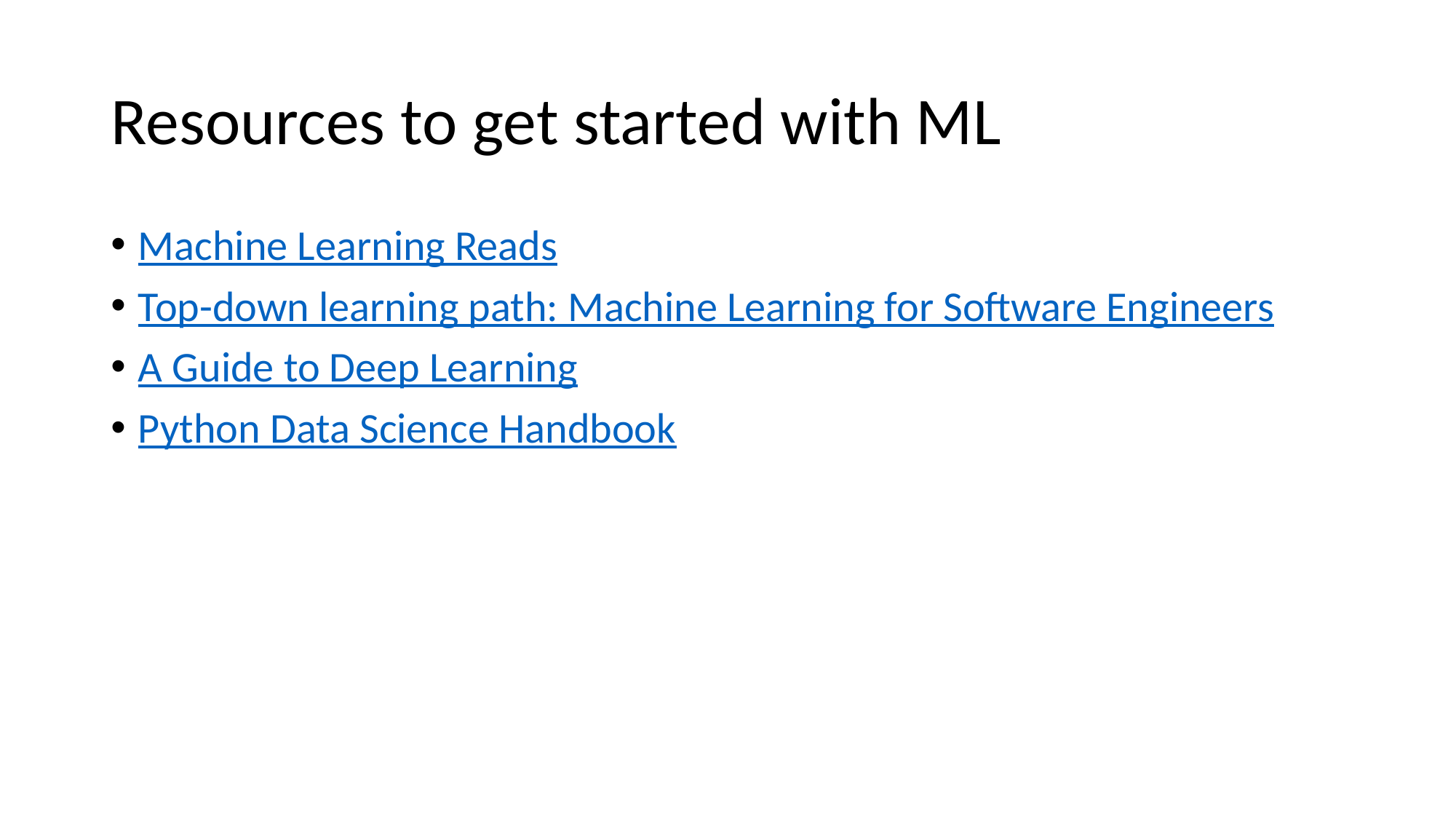

# Resources to get started with ML
Machine Learning Reads
Top-down learning path: Machine Learning for Software Engineers
A Guide to Deep Learning
Python Data Science Handbook